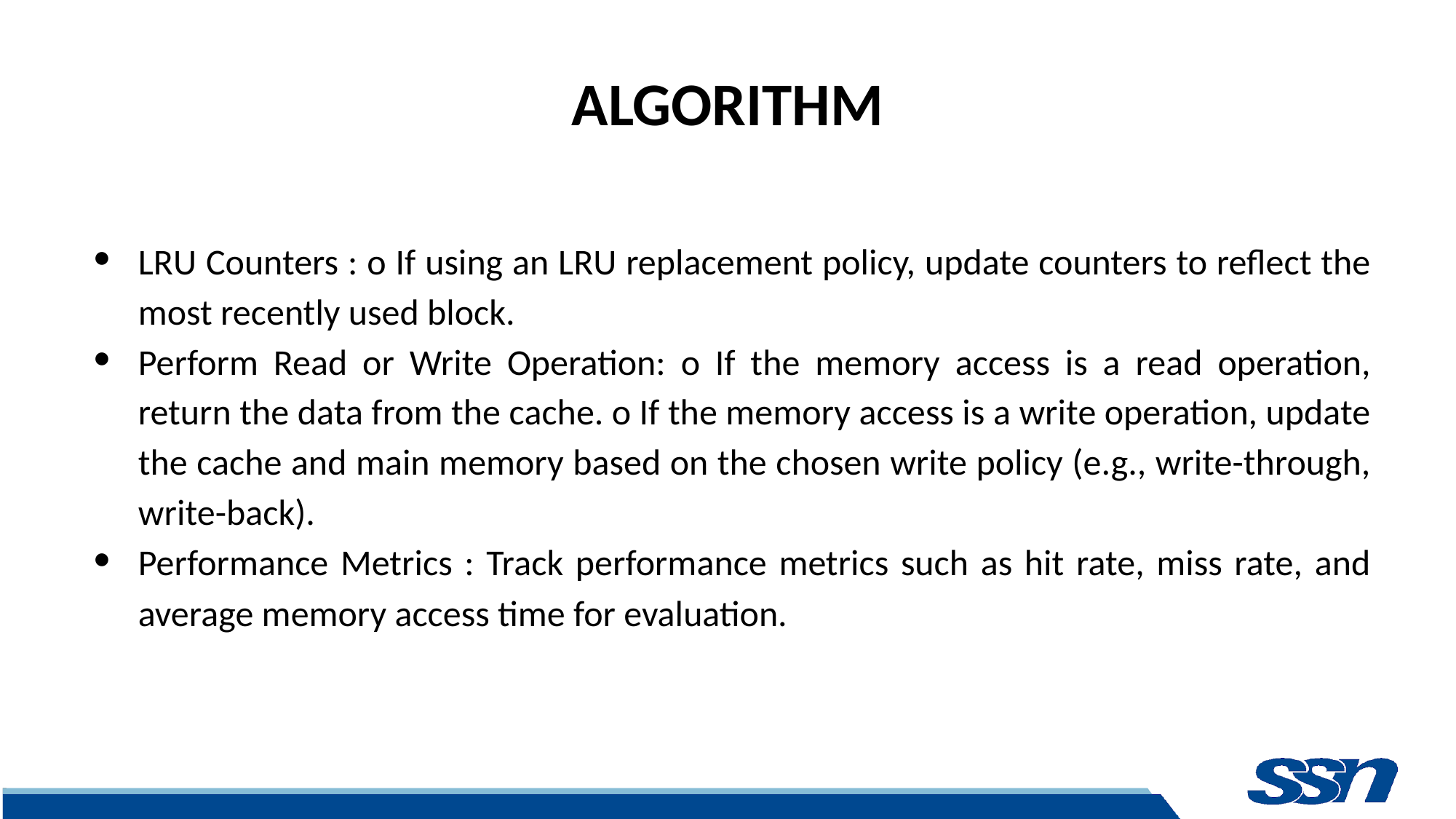

# ALGORITHM
LRU Counters : o If using an LRU replacement policy, update counters to reflect the most recently used block.
Perform Read or Write Operation: o If the memory access is a read operation, return the data from the cache. o If the memory access is a write operation, update the cache and main memory based on the chosen write policy (e.g., write-through, write-back).
Performance Metrics : Track performance metrics such as hit rate, miss rate, and average memory access time for evaluation.